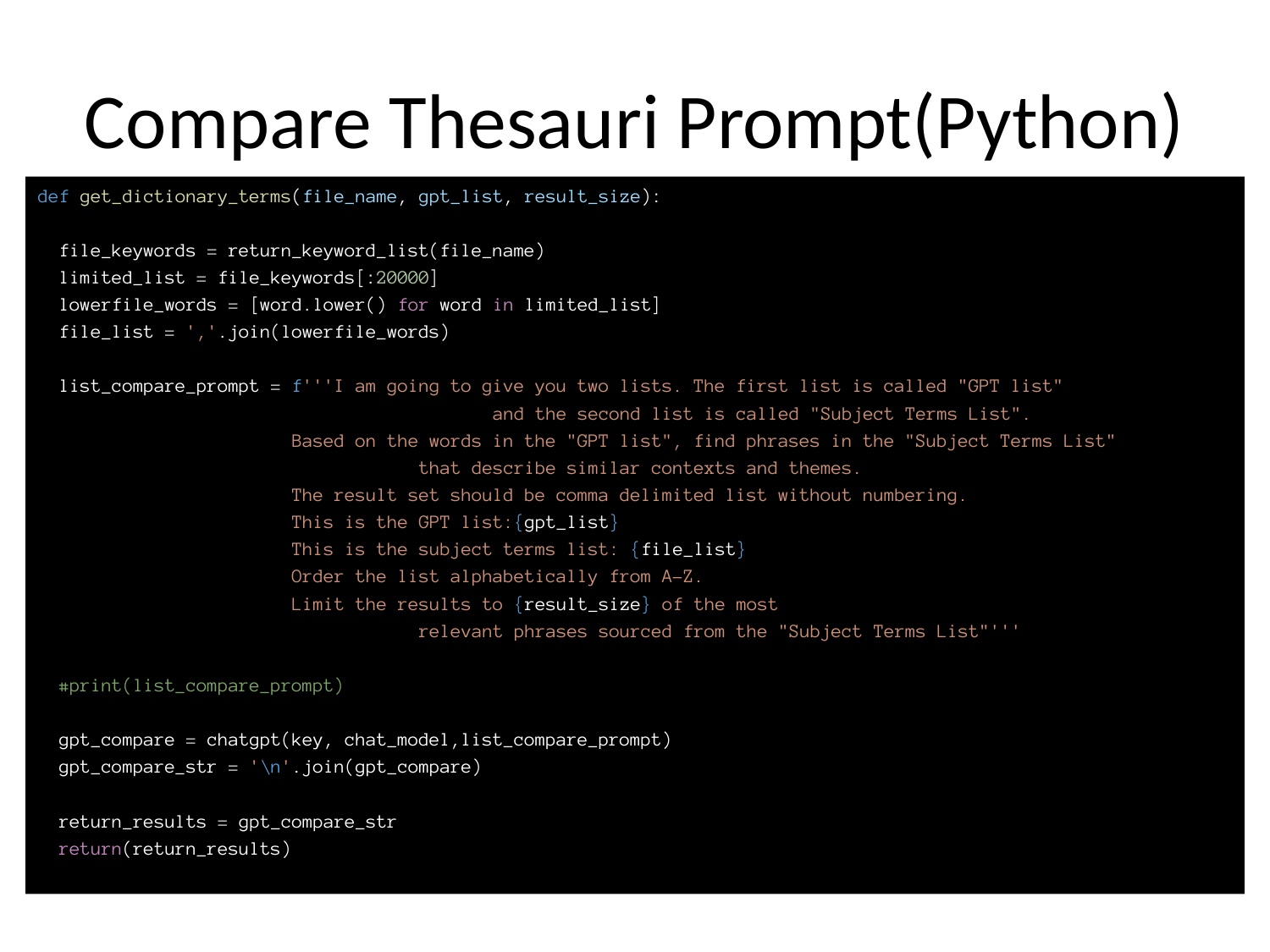

# Compare Thesauri Prompt(Python)
def get_dictionary_terms(file_name, gpt_list, result_size):

  file_keywords = return_keyword_list(file_name)
  limited_list = file_keywords[:20000]
  lowerfile_words = [word.lower() for word in limited_list]
  file_list = ','.join(lowerfile_words)

  list_compare_prompt = f'''I am going to give you two lists. The first list is called "GPT list"
			       and the second list is called "Subject Terms List".
                        Based on the words in the "GPT list", find phrases in the "Subject Terms List"
		            that describe similar contexts and themes.
                        The result set should be comma delimited list without numbering.
                        This is the GPT list:{gpt_list}
                        This is the subject terms list: {file_list}
                        Order the list alphabetically from A-Z.
                        Limit the results to {result_size} of the most
		            relevant phrases sourced from the "Subject Terms List"'''

  #print(list_compare_prompt)

  gpt_compare = chatgpt(key, chat_model,list_compare_prompt)
  gpt_compare_str = '\n'.join(gpt_compare)

  return_results = gpt_compare_str
  return(return_results)